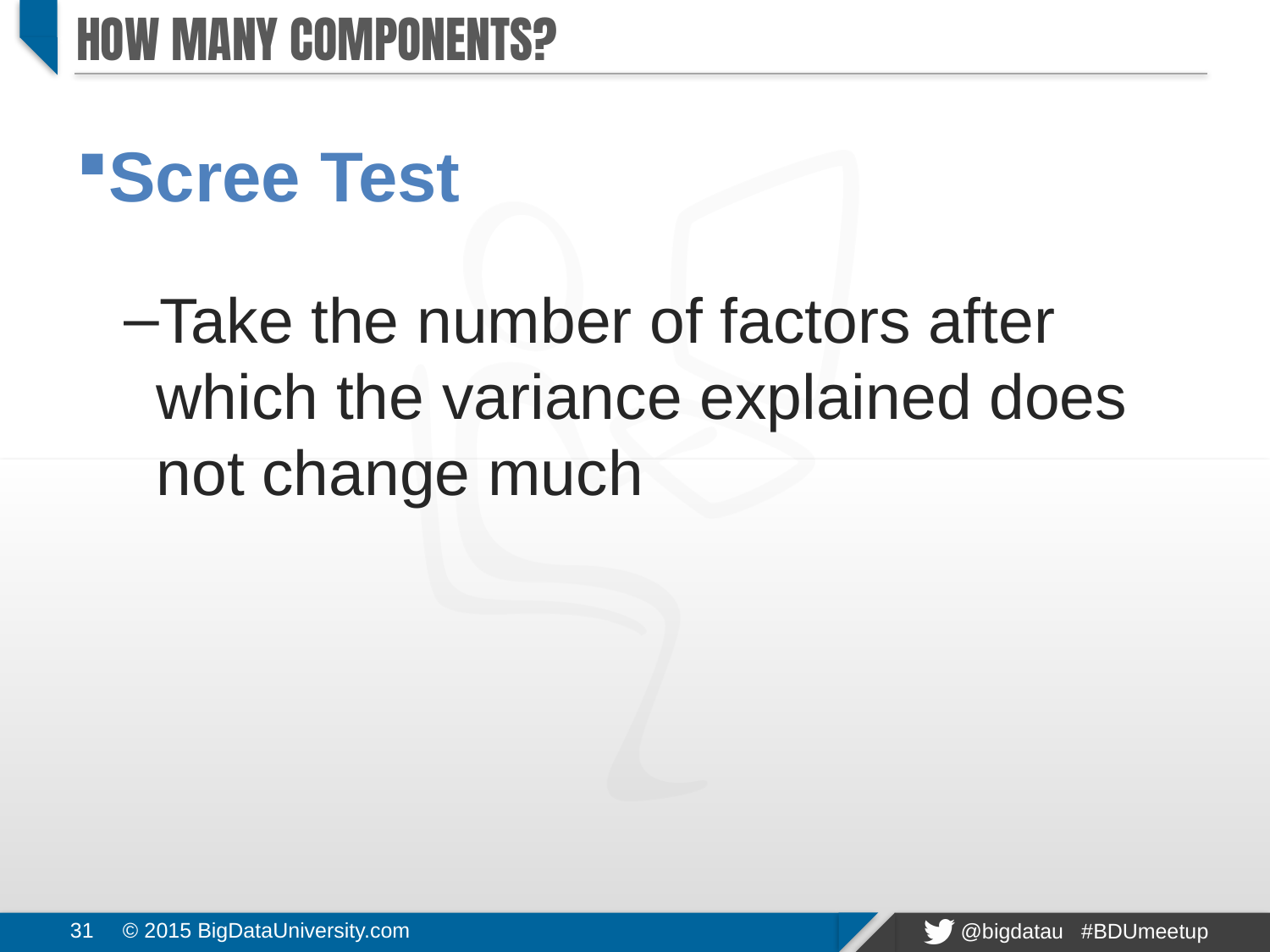

# How many components?
Scree Test

Take the number of factors after which the variance explained does not change much

31
© 2015 BigDataUniversity.com